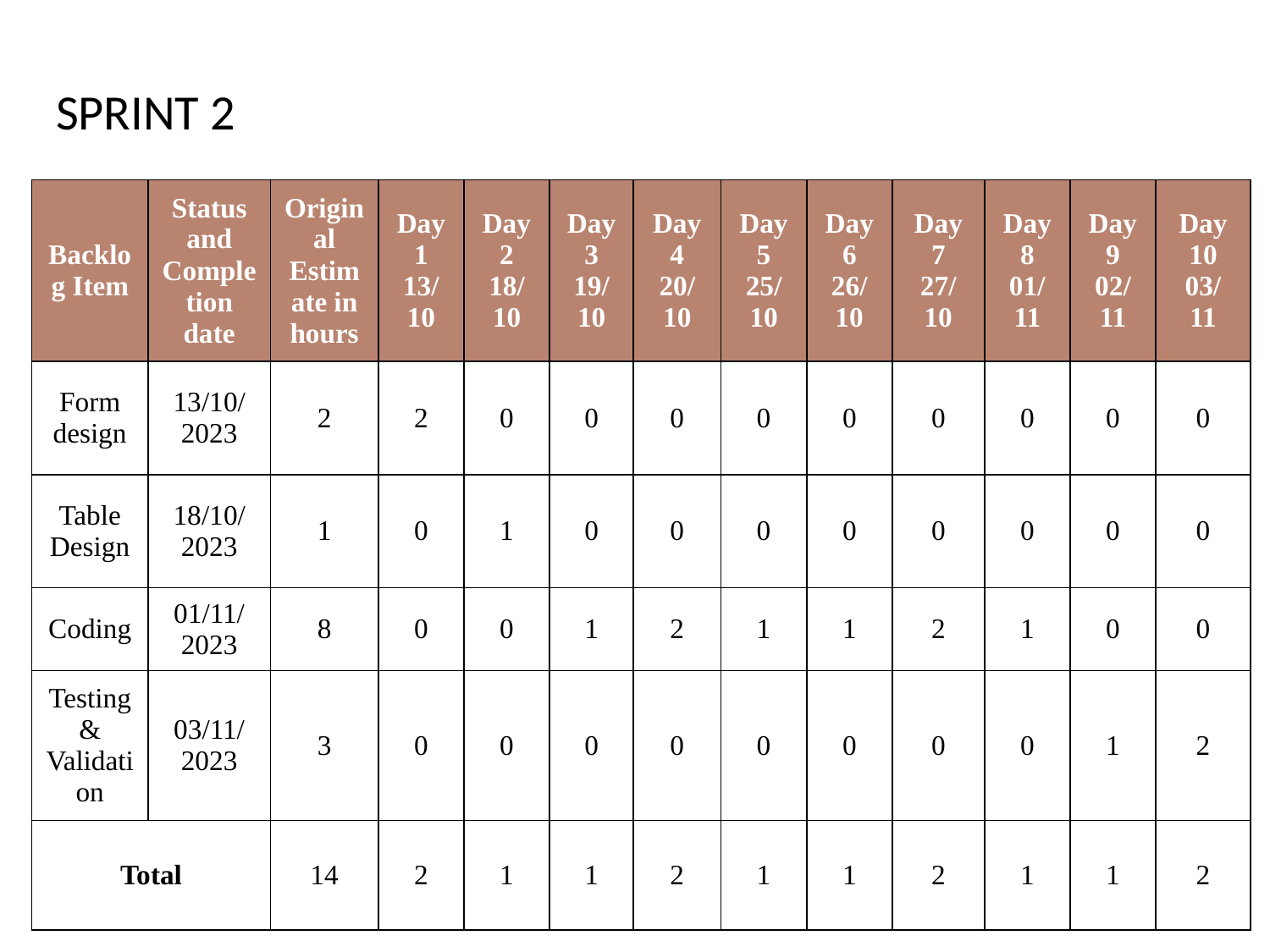

SPRINT 2
| Backlog Item | Status and Completion date | Original Estimate in hours | Day 1 13/ 10 | Day 2 18/ 10 | Day 3 19/ 10 | Day 4 20/ 10 | Day 5 25/ 10 | Day 6 26/ 10 | Day 7 27/ 10 | Day 8 01/ 11 | Day 9 02/ 11 | Day 10 03/ 11 |
| --- | --- | --- | --- | --- | --- | --- | --- | --- | --- | --- | --- | --- |
| Form design | 13/10/ 2023 | 2 | 2 | 0 | 0 | 0 | 0 | 0 | 0 | 0 | 0 | 0 |
| Table Design | 18/10/ 2023 | 1 | 0 | 1 | 0 | 0 | 0 | 0 | 0 | 0 | 0 | 0 |
| Coding | 01/11/ 2023 | 8 | 0 | 0 | 1 | 2 | 1 | 1 | 2 | 1 | 0 | 0 |
| Testing & Validation | 03/11/ 2023 | 3 | 0 | 0 | 0 | 0 | 0 | 0 | 0 | 0 | 1 | 2 |
| Total |  | 14 | 2 | 1 | 1 | 2 | 1 | 1 | 2 | 1 | 1 | 2 |